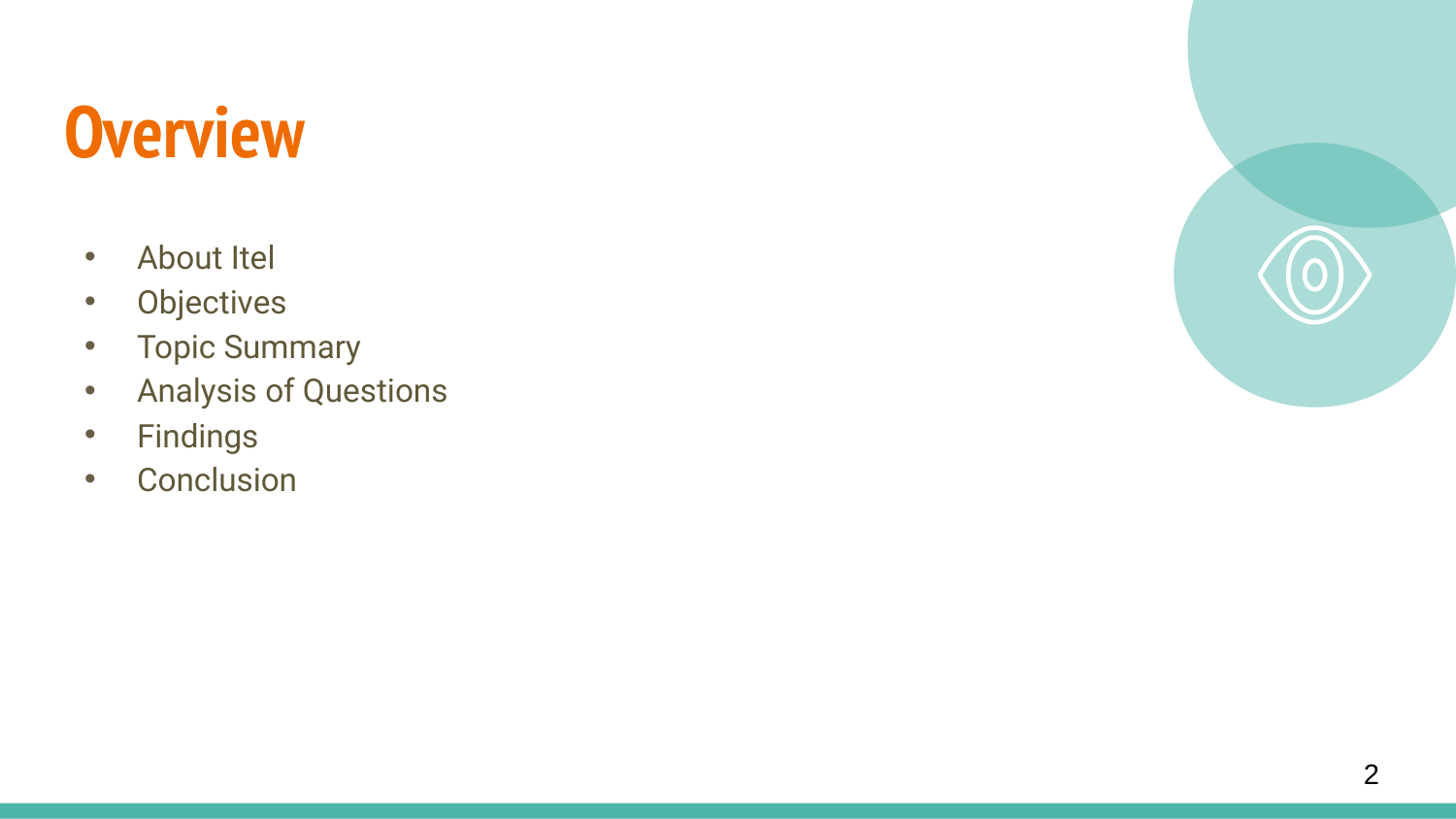

# Overview

About Itel
Objectives
Topic Summary
Analysis of Questions
Findings
Conclusion

2